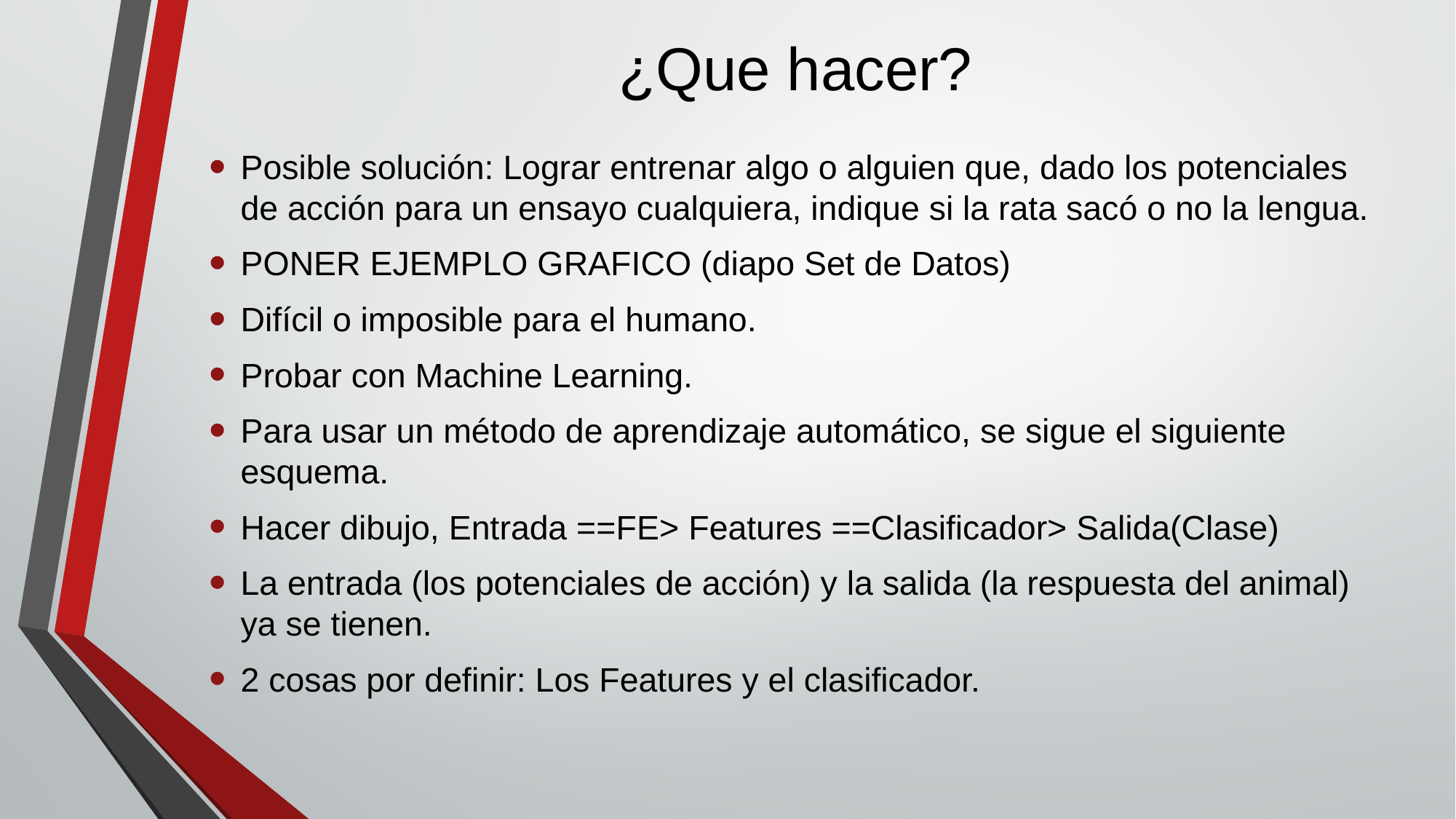

# ¿Que hacer?
Posible solución: Lograr entrenar algo o alguien que, dado los potenciales de acción para un ensayo cualquiera, indique si la rata sacó o no la lengua.
PONER EJEMPLO GRAFICO (diapo Set de Datos)
Difícil o imposible para el humano.
Probar con Machine Learning.
Para usar un método de aprendizaje automático, se sigue el siguiente esquema.
Hacer dibujo, Entrada ==FE> Features ==Clasificador> Salida(Clase)
La entrada (los potenciales de acción) y la salida (la respuesta del animal) ya se tienen.
2 cosas por definir: Los Features y el clasificador.